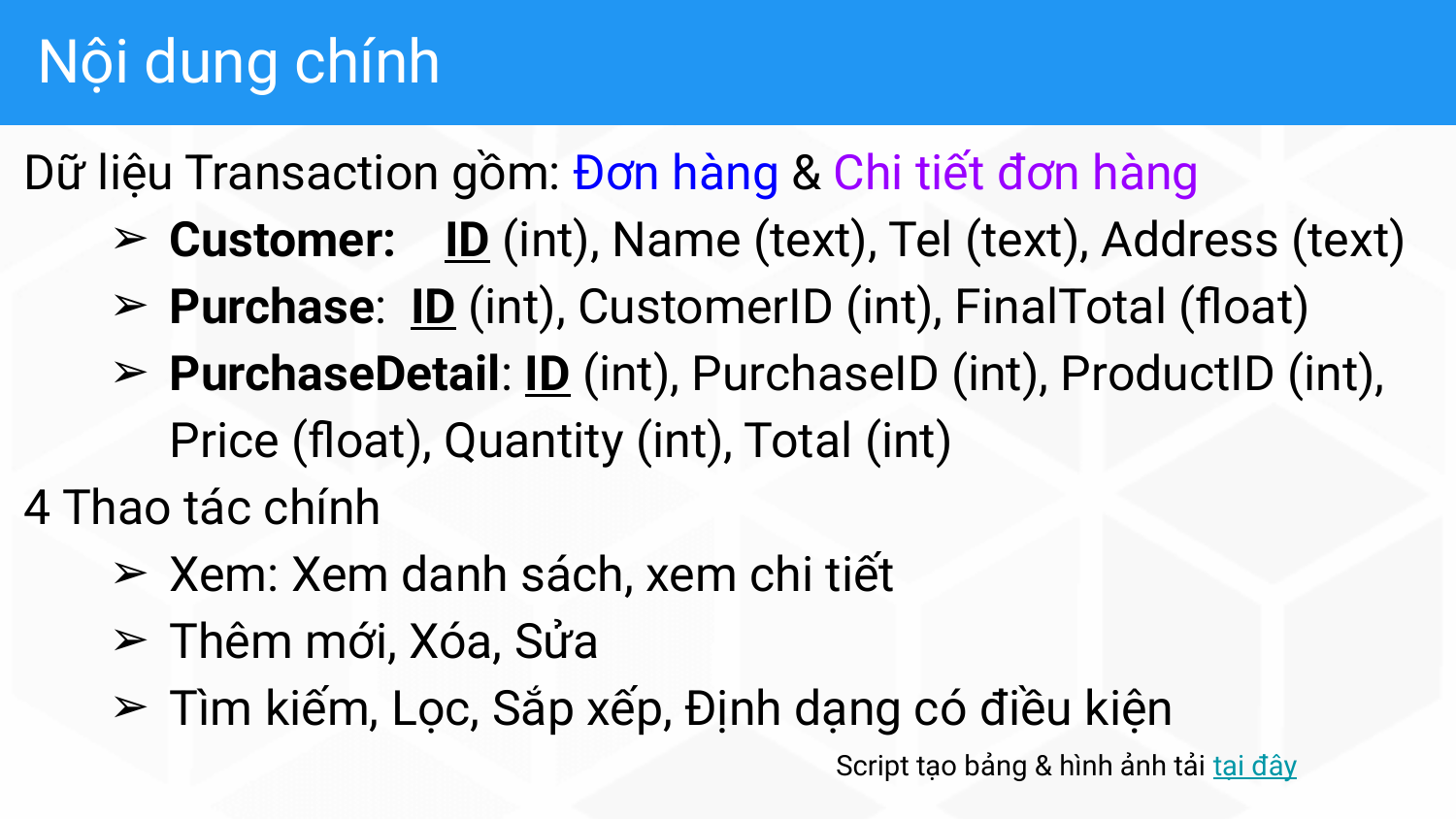

# Nội dung chính
Dữ liệu Transaction gồm: Đơn hàng & Chi tiết đơn hàng
Customer:    ID (int), Name (text), Tel (text), Address (text)
Purchase:  ID (int), CustomerID (int), FinalTotal (float)
PurchaseDetail: ID (int), PurchaseID (int), ProductID (int), Price (float), Quantity (int), Total (int)
4 Thao tác chính
Xem: Xem danh sách, xem chi tiết
Thêm mới, Xóa, Sửa
Tìm kiếm, Lọc, Sắp xếp, Định dạng có điều kiện
Script tạo bảng & hình ảnh tải tại đây